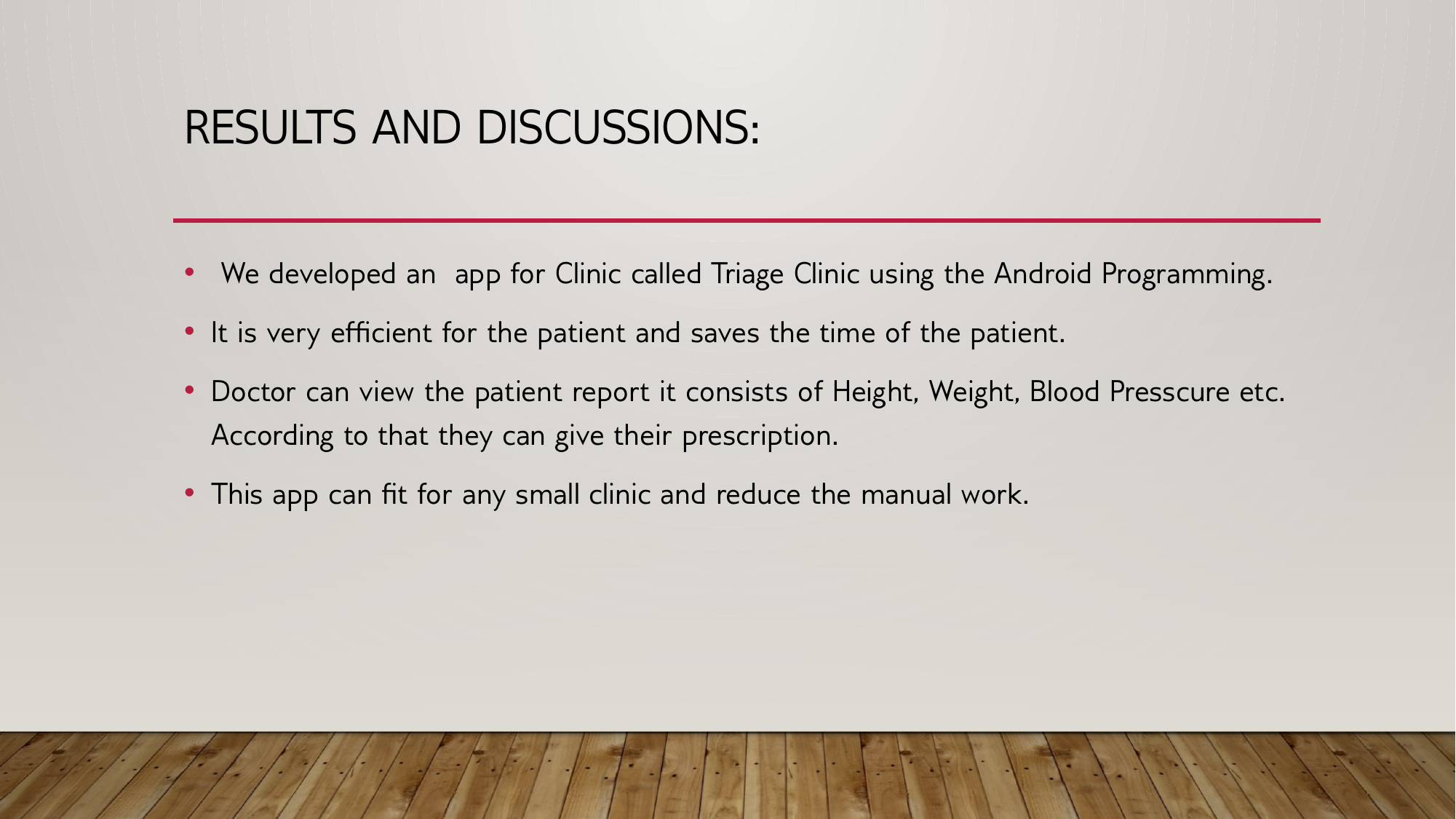

# RESULTS AND DISCUSSIONS:
 We developed an  app for Clinic called Triage Clinic using the Android Programming.
It is very efficient for the patient and saves the time of the patient.
Doctor can view the patient report it consists of Height, Weight, Blood Presscure etc. According to that they can give their prescription.
This app can fit for any small clinic and reduce the manual work.